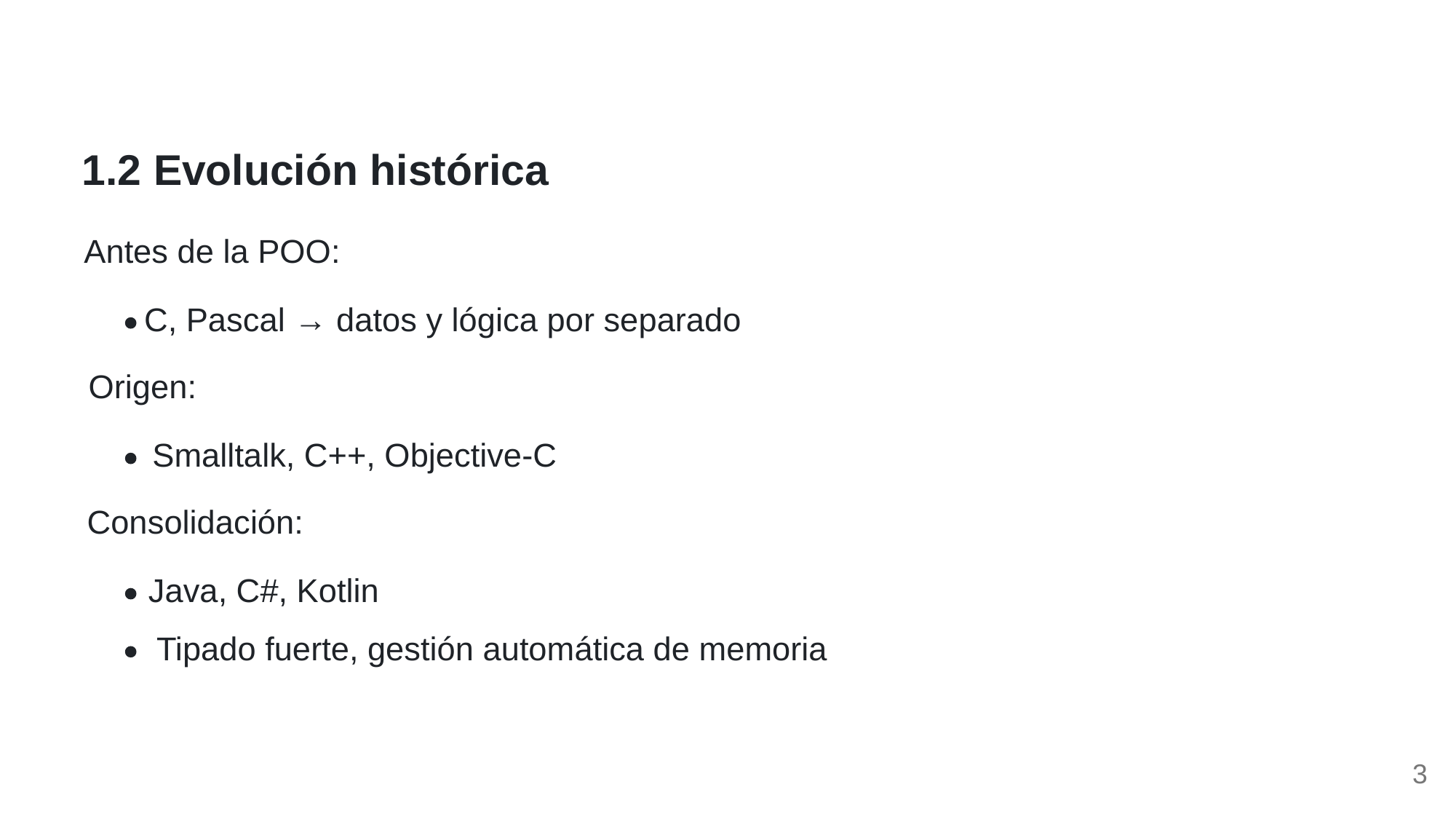

1.2 Evolución histórica
Antes de la POO:
C, Pascal → datos y lógica por separado

Origen:
Smalltalk, C++, Objective-C

Consolidación:
Java, C#, Kotlin

Tipado fuerte, gestión automática de memoria

3